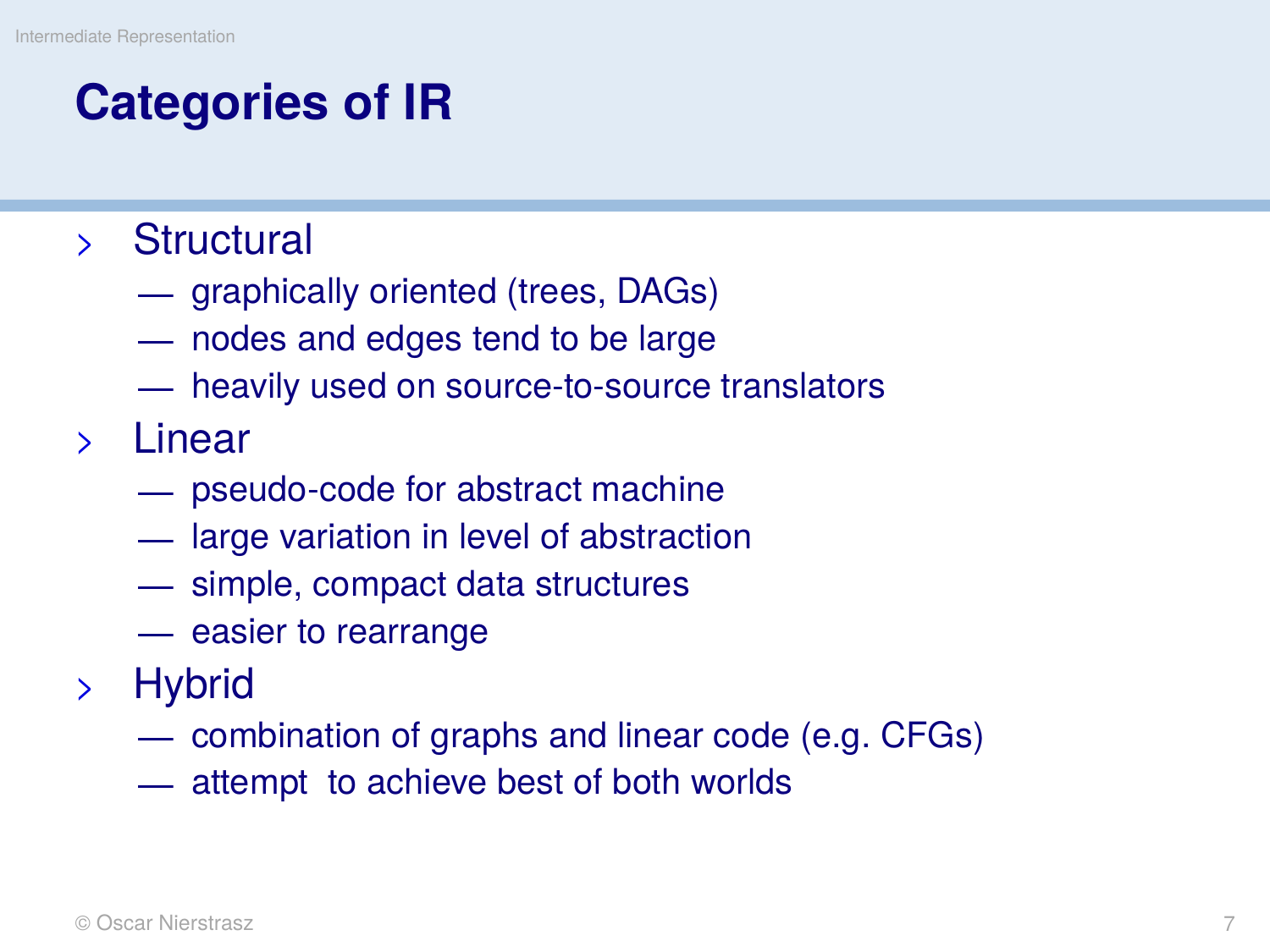

Intermediate Representation
# Categories of IR
Structural
graphically oriented (trees, DAGs)
nodes and edges tend to be large
heavily used on source-to-source translators
Linear
pseudo-code for abstract machine
large variation in level of abstraction
simple, compact data structures
easier to rearrange
Hybrid
combination of graphs and linear code (e.g. CFGs)
attempt  to achieve best of both worlds

© Oscar Nierstrasz
7